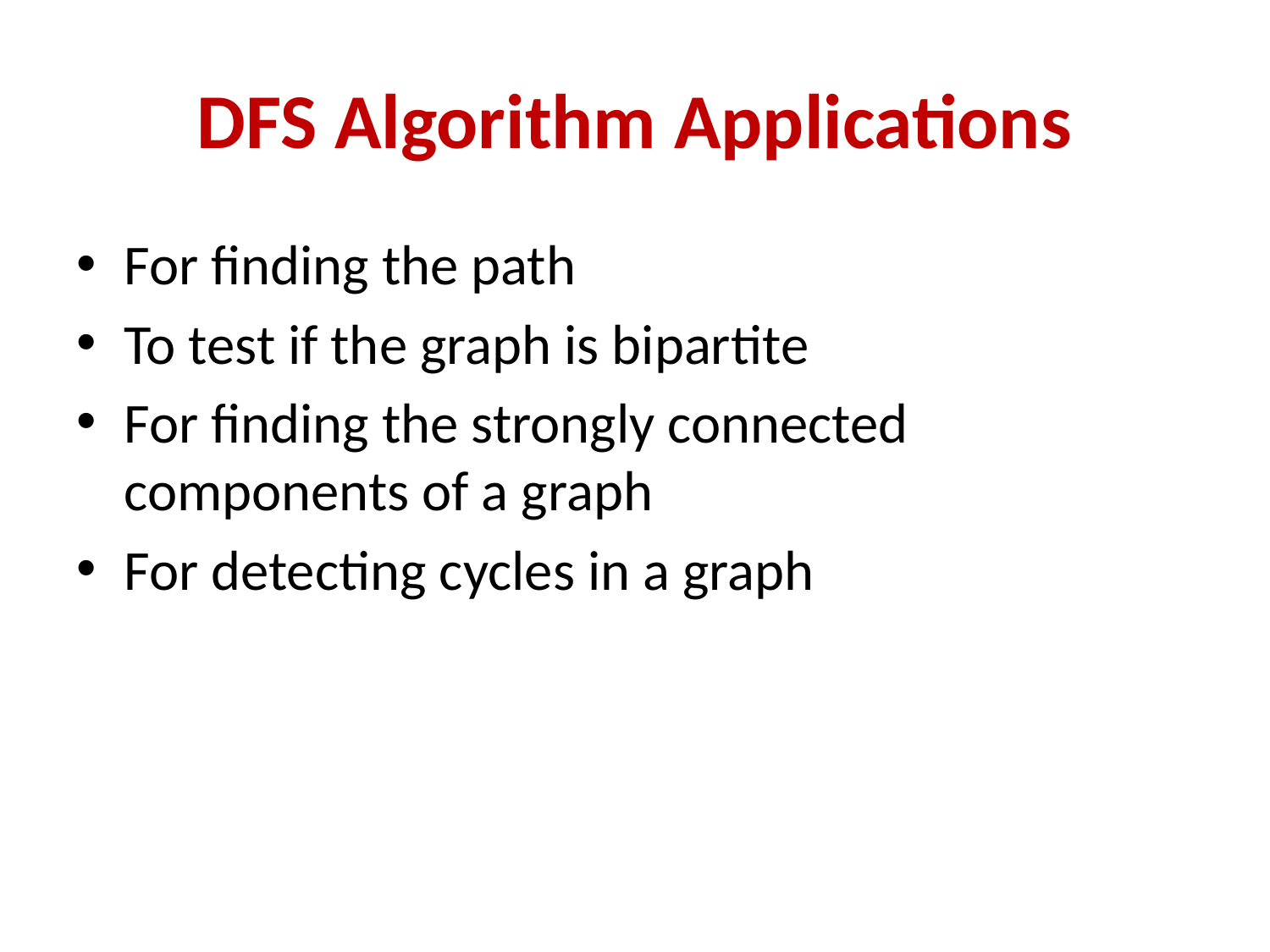

# DFS Algorithm Applications
For finding the path
To test if the graph is bipartite
For finding the strongly connected components of a graph
For detecting cycles in a graph